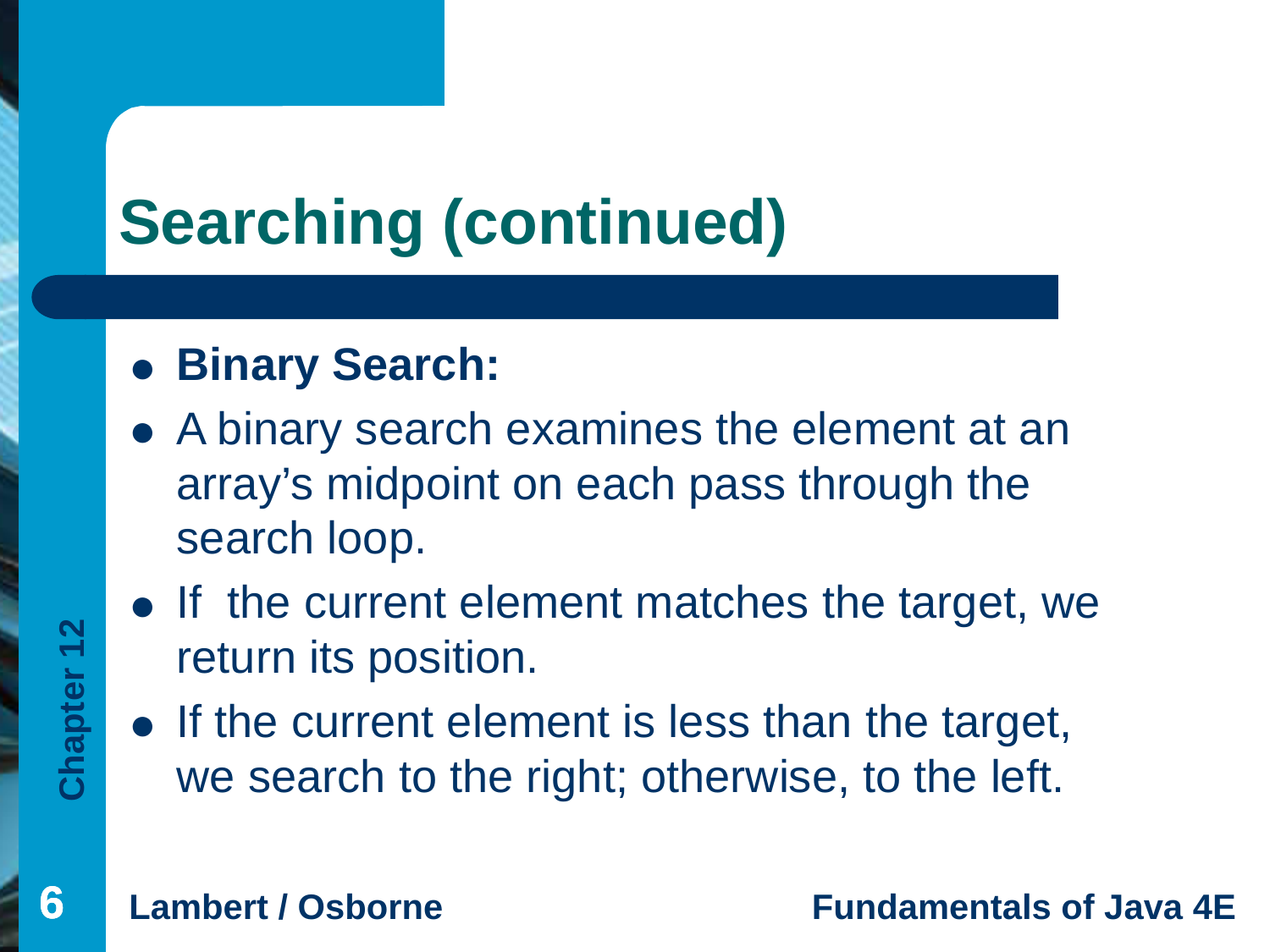

# Searching (continued)
Binary Search:
A binary search examines the element at an array’s midpoint on each pass through the search loop.
If  the current element matches the target, we return its position.
If the current element is less than the target, we search to the right; otherwise, to the left.
6
6
6